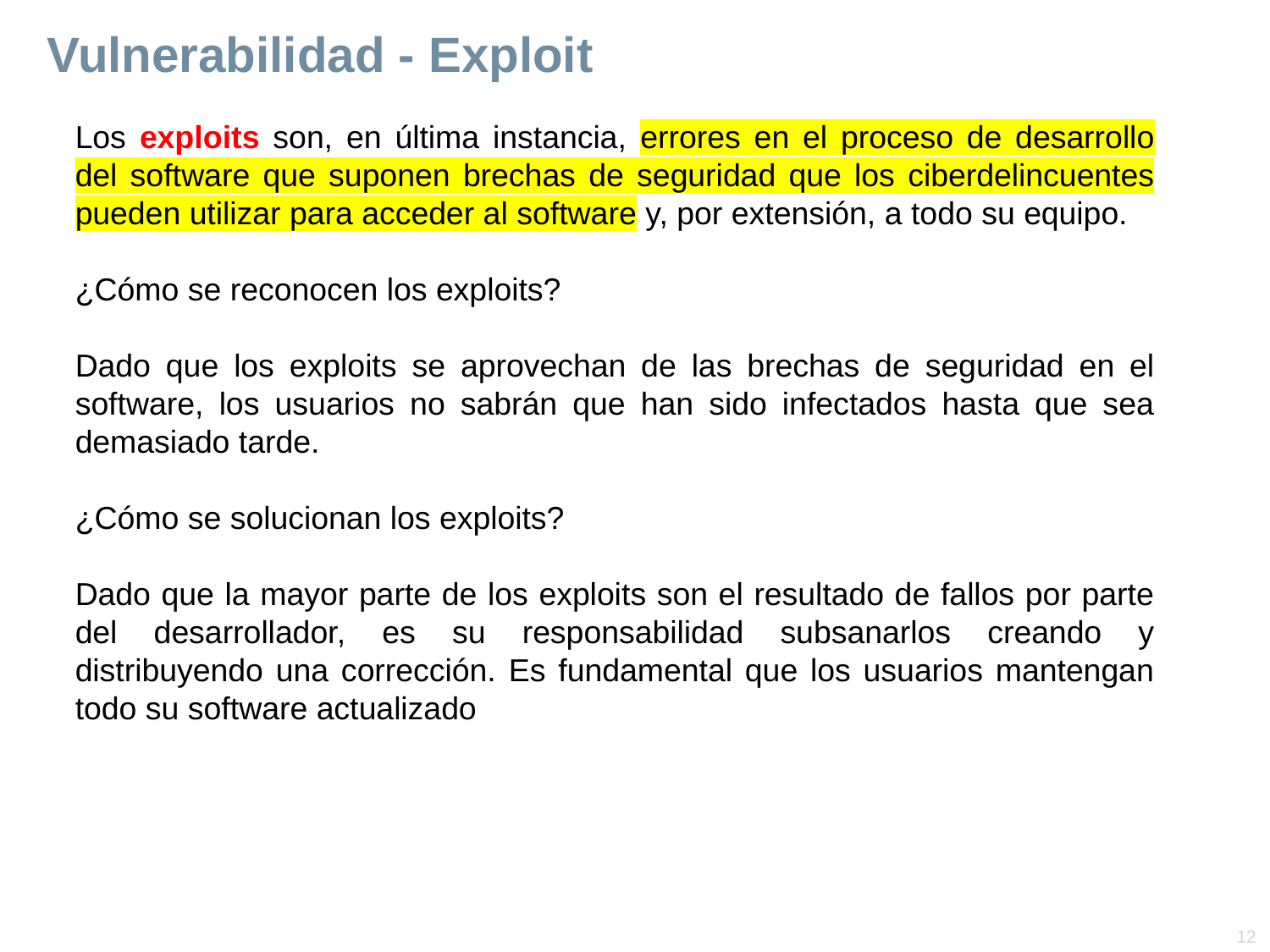

# Vulnerabilidad - Exploit
Los exploits son, en última instancia, errores en el proceso de desarrollo del software que suponen brechas de seguridad que los ciberdelincuentes pueden utilizar para acceder al software y, por extensión, a todo su equipo.

¿Cómo se reconocen los exploits?

Dado que los exploits se aprovechan de las brechas de seguridad en el software, los usuarios no sabrán que han sido infectados hasta que sea demasiado tarde.

¿Cómo se solucionan los exploits?

Dado que la mayor parte de los exploits son el resultado de fallos por parte del desarrollador, es su responsabilidad subsanarlos creando y distribuyendo una corrección. Es fundamental que los usuarios mantengan todo su software actualizado